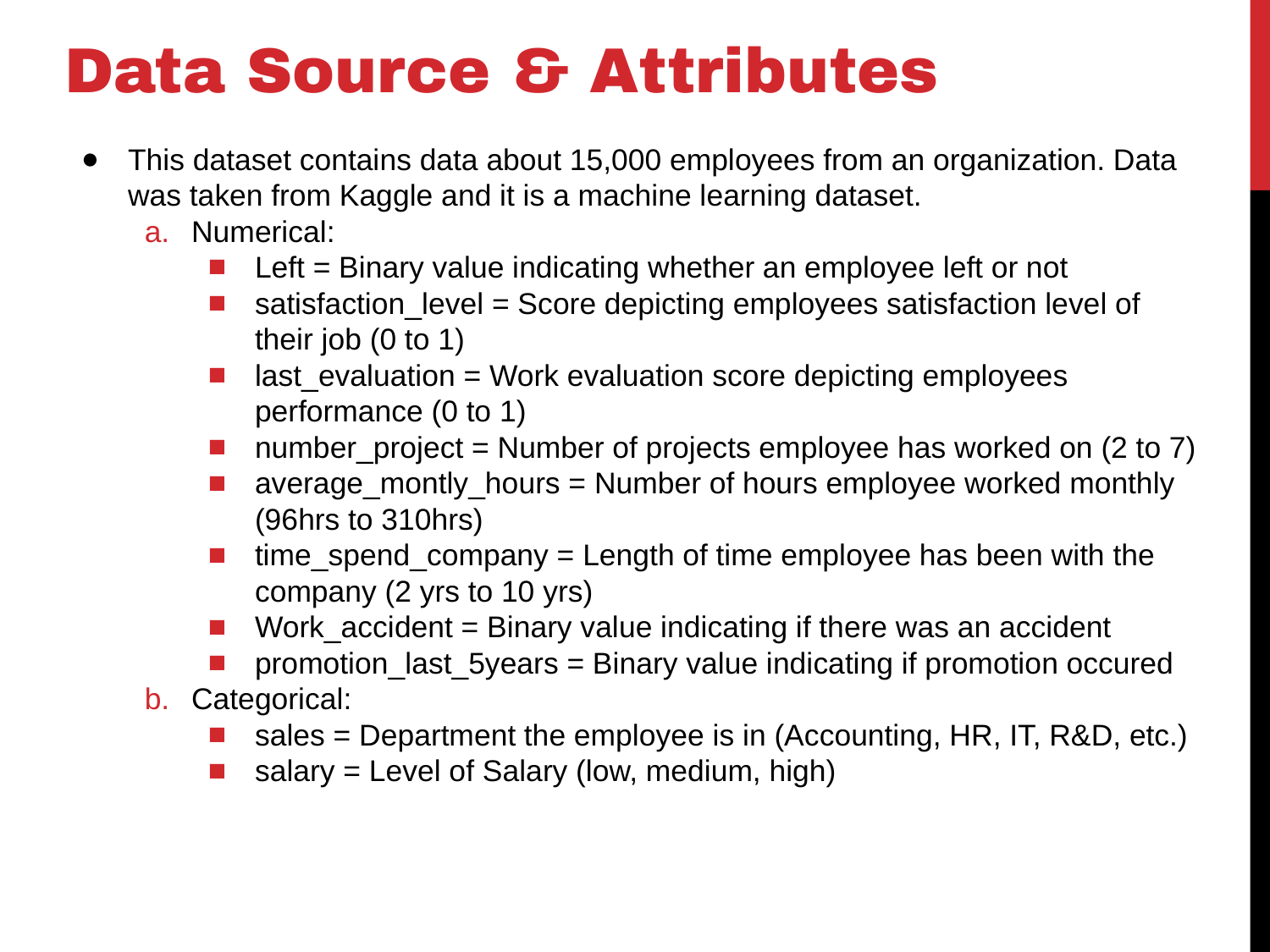

# Data Source & Attributes
This dataset contains data about 15,000 employees from an organization. Data was taken from Kaggle and it is a machine learning dataset.
Numerical:
Left = Binary value indicating whether an employee left or not
satisfaction_level = Score depicting employees satisfaction level of their job (0 to 1)
last_evaluation = Work evaluation score depicting employees performance (0 to 1)
number_project = Number of projects employee has worked on (2 to 7)
average_montly_hours = Number of hours employee worked monthly (96hrs to 310hrs)
time_spend_company = Length of time employee has been with the company (2 yrs to 10 yrs)
Work_accident = Binary value indicating if there was an accident
promotion_last_5years = Binary value indicating if promotion occured
Categorical:
sales = Department the employee is in (Accounting, HR, IT, R&D, etc.)
salary = Level of Salary (low, medium, high)